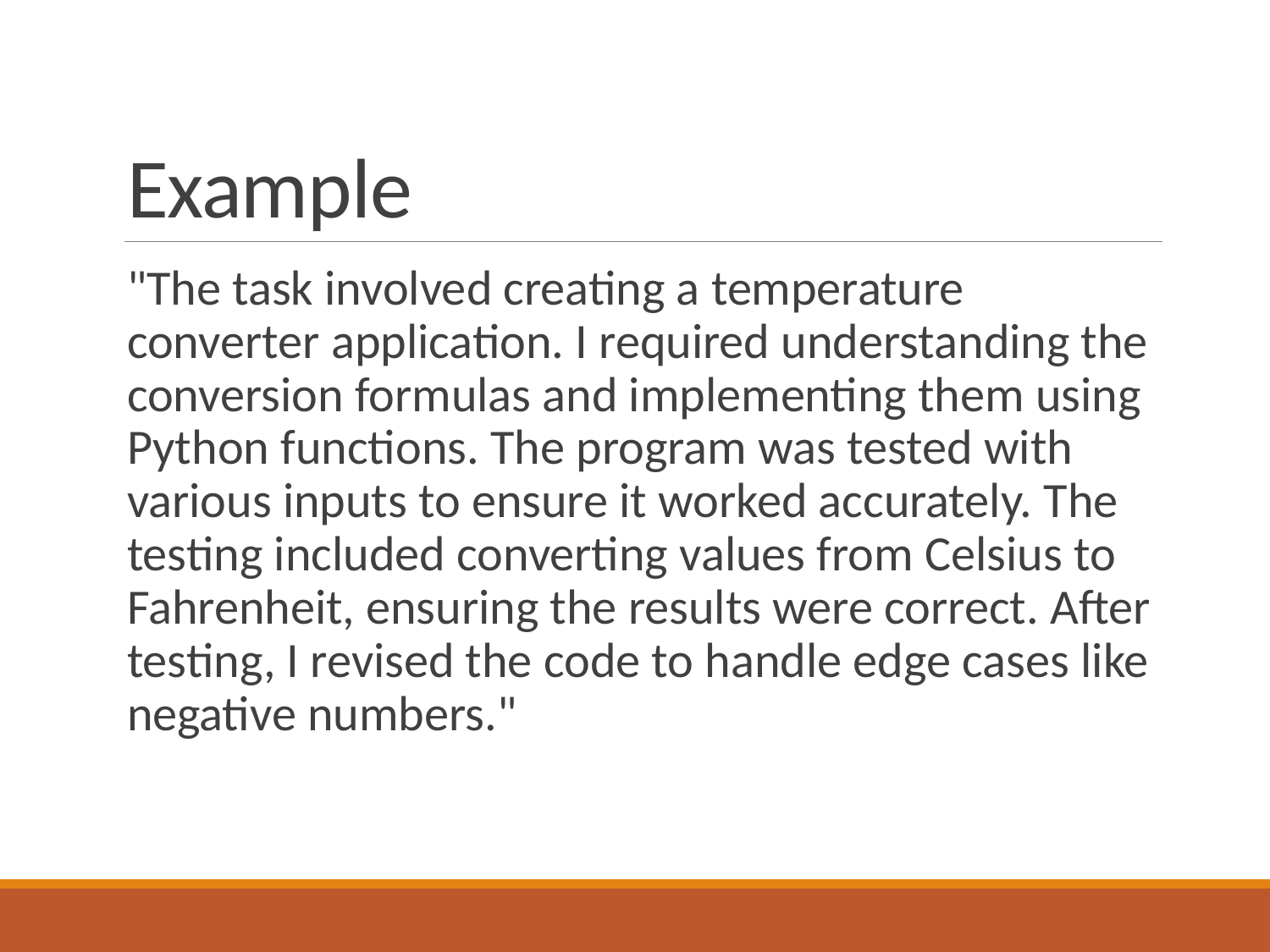

# Example
"The task involved creating a temperature converter application. I required understanding the conversion formulas and implementing them using Python functions. The program was tested with various inputs to ensure it worked accurately. The testing included converting values from Celsius to Fahrenheit, ensuring the results were correct. After testing, I revised the code to handle edge cases like negative numbers."